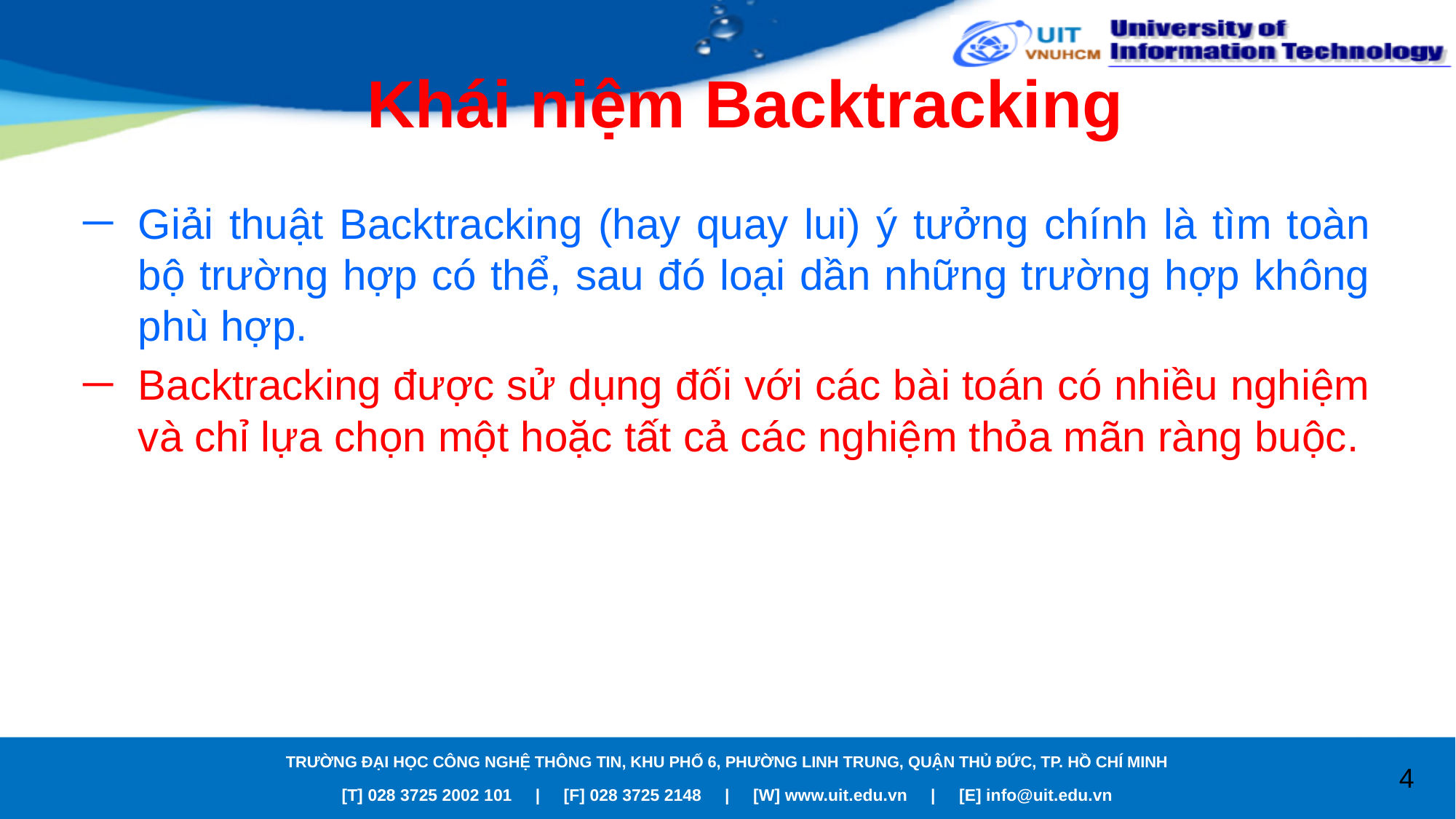

# Khái niệm Backtracking
Giải thuật Backtracking (hay quay lui) ý tưởng chính là tìm toàn bộ trường hợp có thể, sau đó loại dần những trường hợp không phù hợp.
Backtracking được sử dụng đối với các bài toán có nhiều nghiệm và chỉ lựa chọn một hoặc tất cả các nghiệm thỏa mãn ràng buộc.